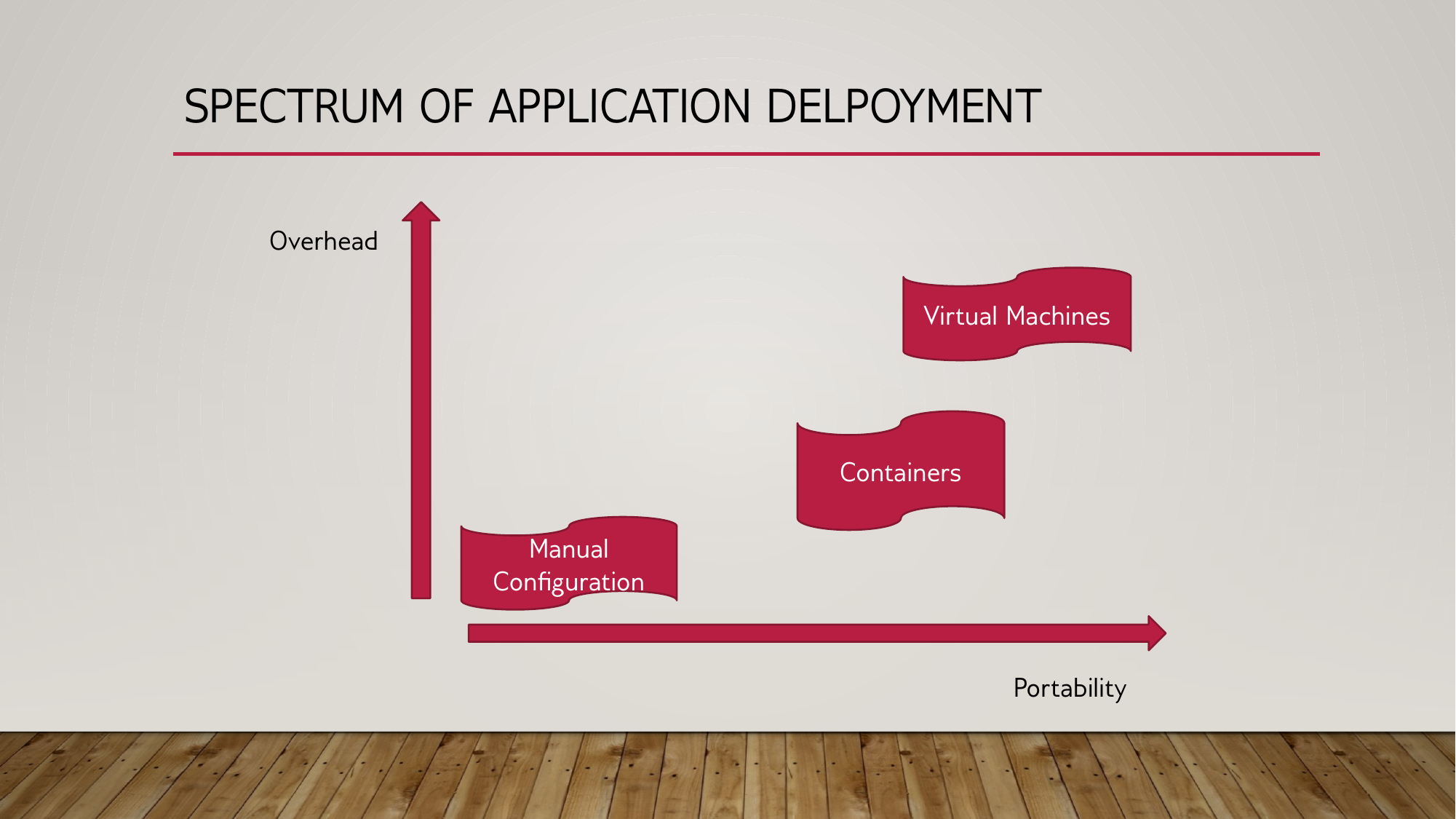

# Spectrum of Application Delpoyment

Overhead
Virtual Machines
Containers
Manual Configuration

Portability